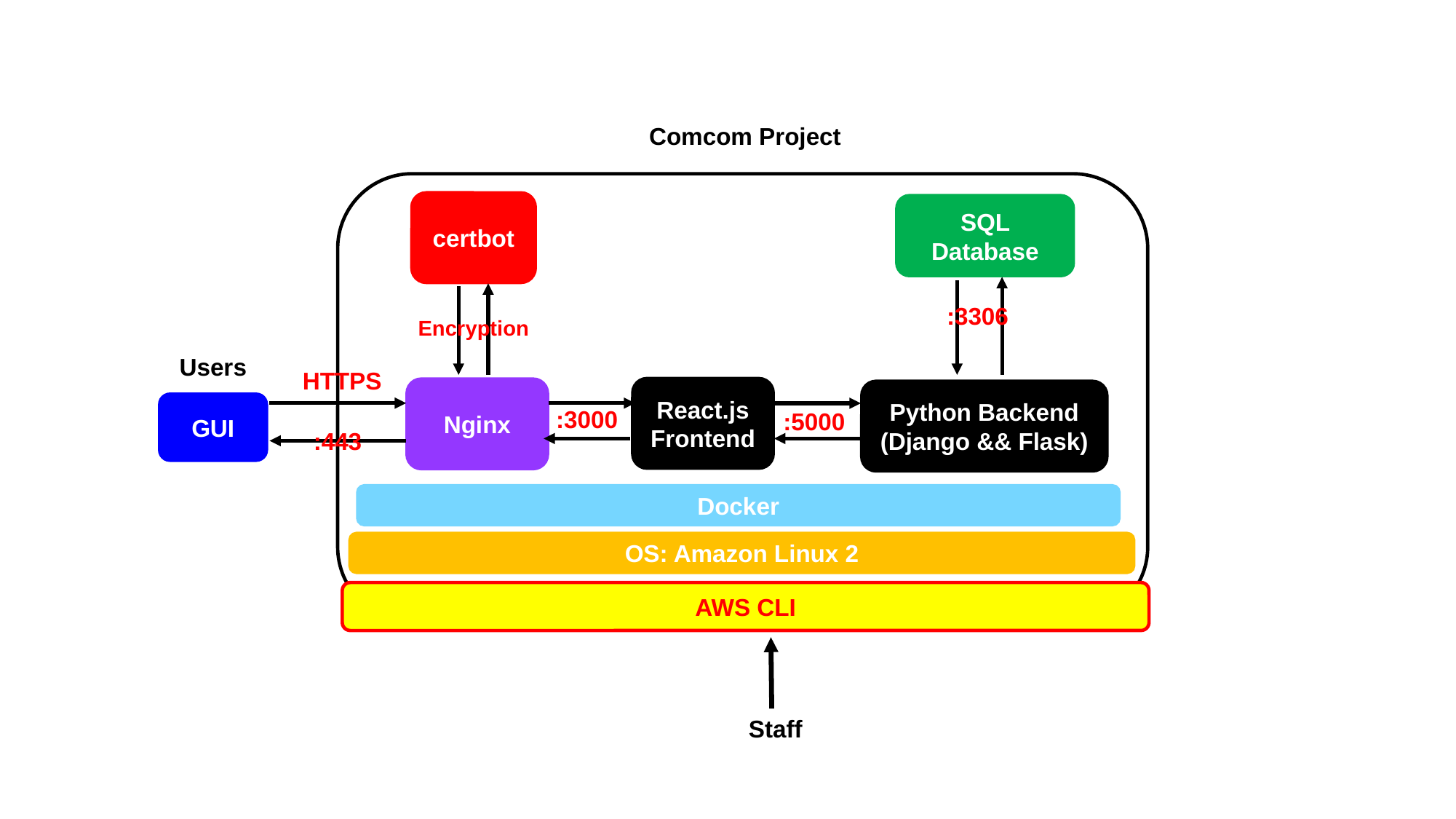

Comcom Project
≈
certbot
SQL Database
:3306
Encryption
Users
HTTPS
React.js Frontend
Nginx
Python Backend (Django && Flask)
GUI
:3000
:5000
:443
Docker
OS: Amazon Linux 2
AWS CLI
Staff